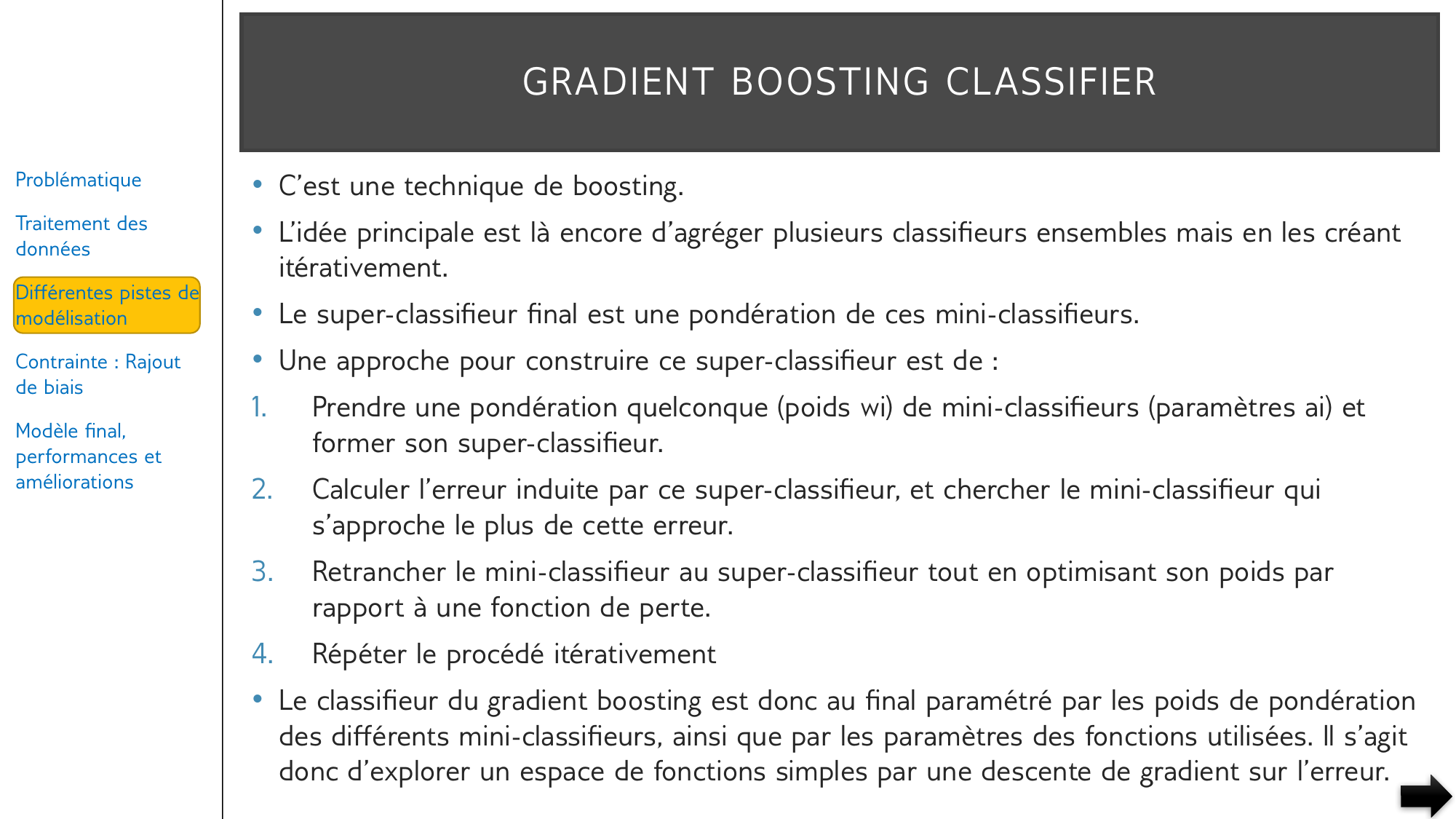

# Gradient Boosting Classifier
C’est une technique de boosting.
L’idée principale est là encore d’agréger plusieurs classifieurs ensembles mais en les créant itérativement.
Le super-classifieur final est une pondération de ces mini-classifieurs.
Une approche pour construire ce super-classifieur est de :
Prendre une pondération quelconque (poids wi) de mini-classifieurs (paramètres ai) et former son super-classifieur.
Calculer l’erreur induite par ce super-classifieur, et chercher le mini-classifieur qui s’approche le plus de cette erreur.
Retrancher le mini-classifieur au super-classifieur tout en optimisant son poids par rapport à une fonction de perte.
Répéter le procédé itérativement
Le classifieur du gradient boosting est donc au final paramétré par les poids de pondération des différents mini-classifieurs, ainsi que par les paramètres des fonctions utilisées. Il s’agit donc d’explorer un espace de fonctions simples par une descente de gradient sur l’erreur.